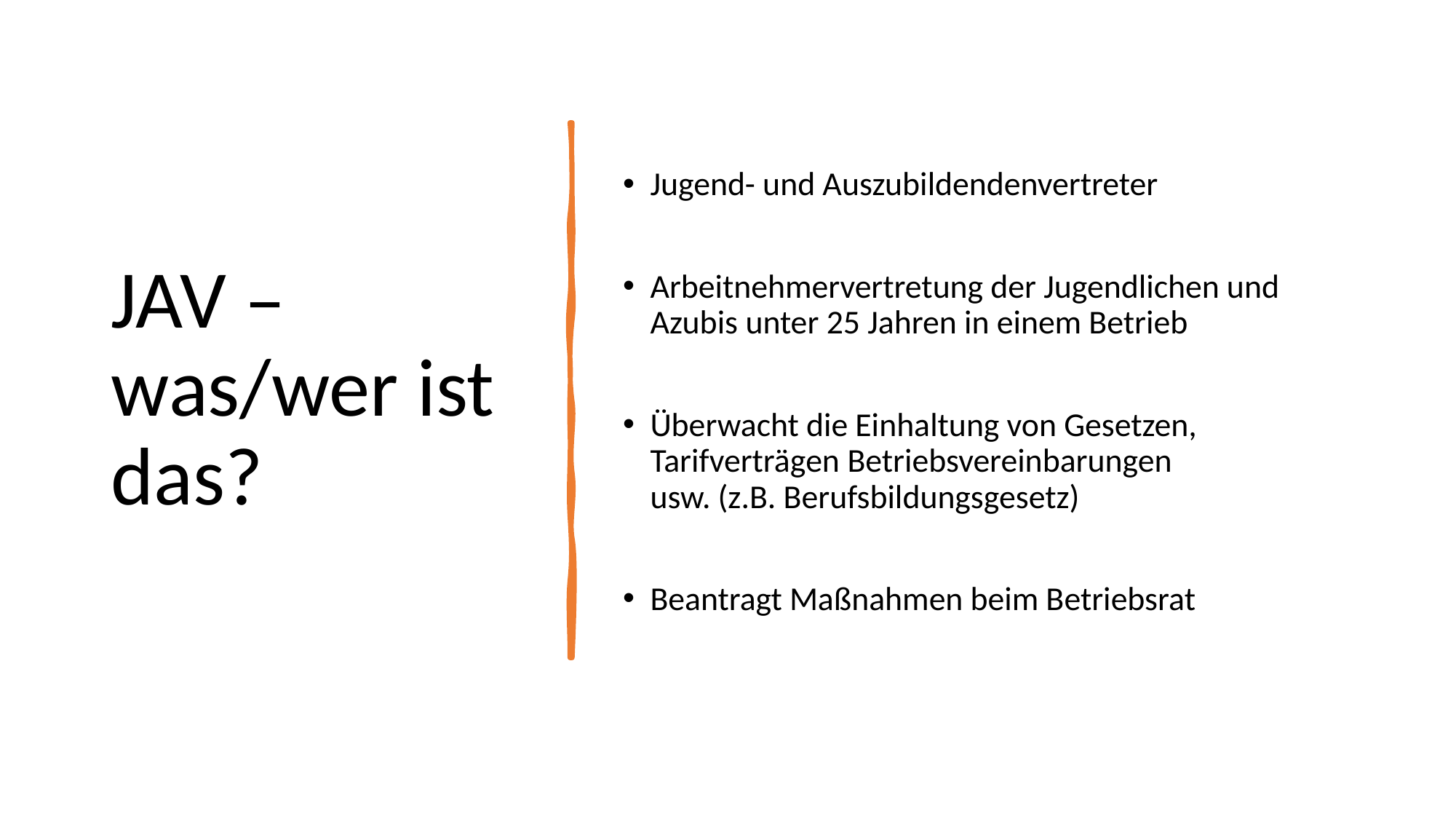

# JAV – was/wer ist das?

Jugend- und Auszubildendenvertreter

Arbeitnehmervertretung der Jugendlichen und Azubis unter 25 Jahren in einem Betrieb

Überwacht die Einhaltung von Gesetzen, Tarifverträgen Betriebsvereinbarungen usw. (z.B. Berufsbildungsgesetz)

Beantragt Maßnahmen beim Betriebsrat